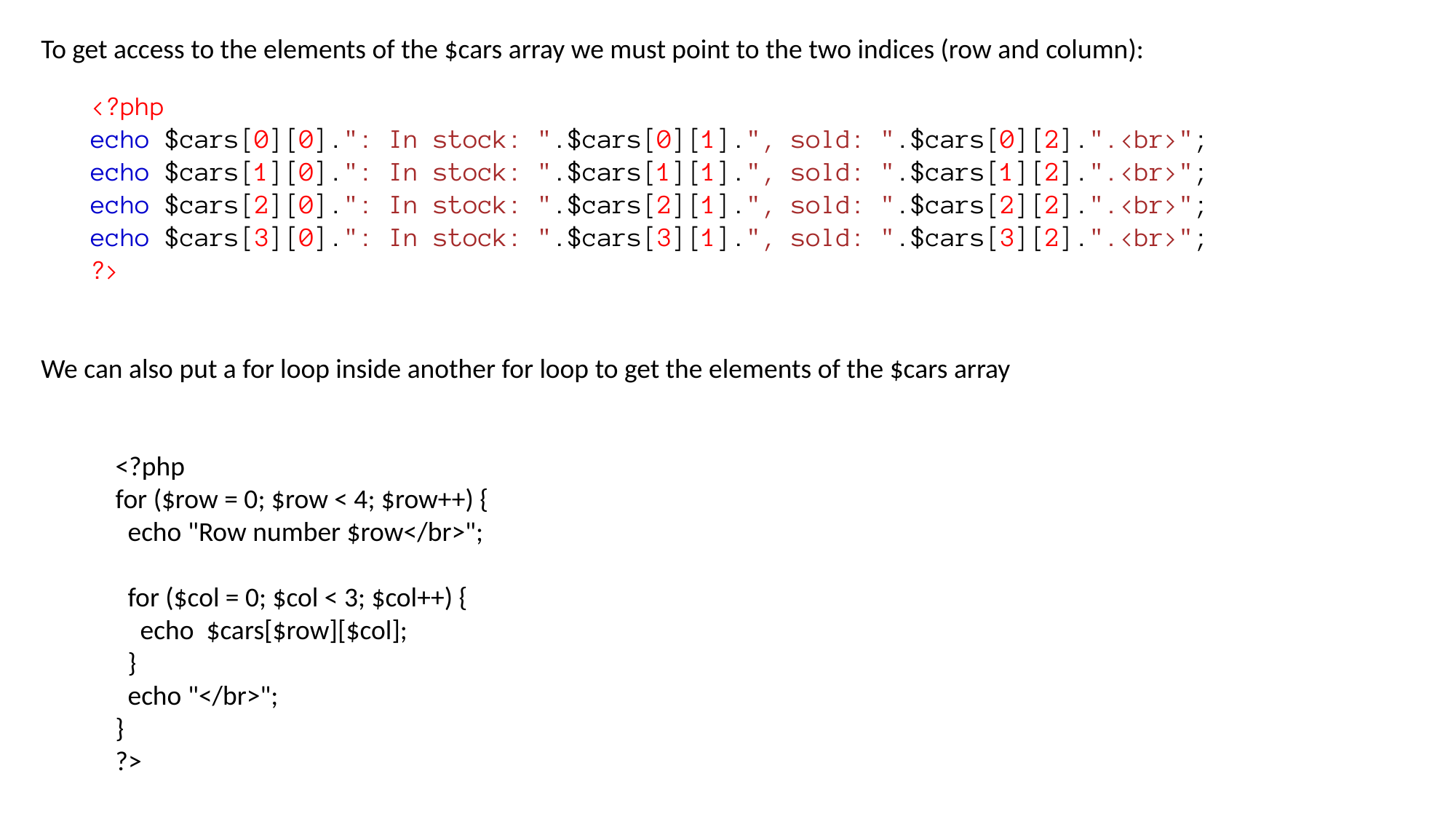

To get access to the elements of the $cars array we must point to the two indices (row and column):
<?php
echo $cars[0][0].": In stock: ".$cars[0][1].", sold: ".$cars[0][2].".<br>";
echo $cars[1][0].": In stock: ".$cars[1][1].", sold: ".$cars[1][2].".<br>";
echo $cars[2][0].": In stock: ".$cars[2][1].", sold: ".$cars[2][2].".<br>";
echo $cars[3][0].": In stock: ".$cars[3][1].", sold: ".$cars[3][2].".<br>";
?>
We can also put a for loop inside another for loop to get the elements of the $cars array
<?php
for ($row = 0; $row < 4; $row++) {
  echo "Row number $row</br>";

  for ($col = 0; $col < 3; $col++) {
    echo  $cars[$row][$col];
  }
  echo "</br>";
}
?>